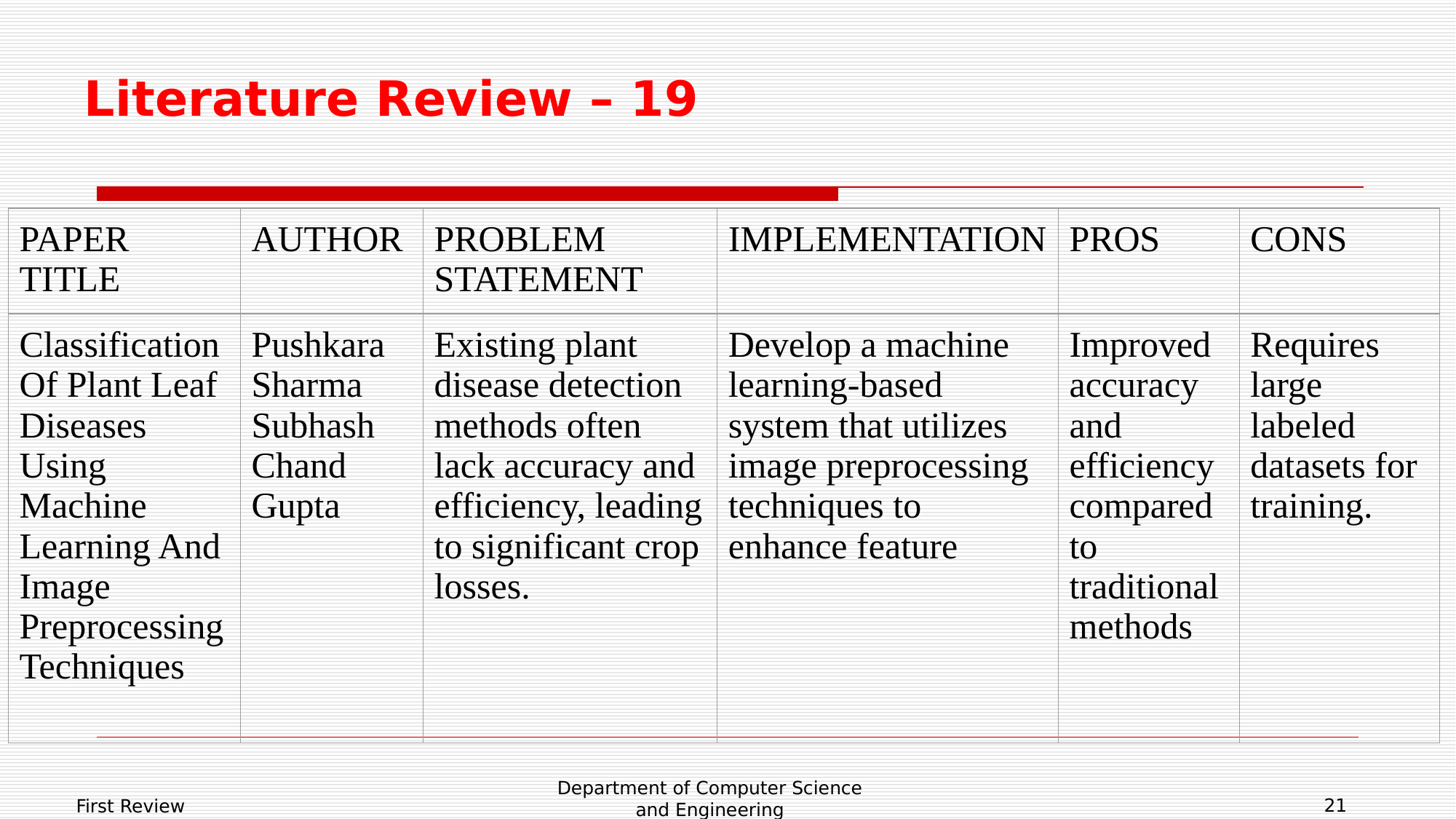

# Literature Review – 19
| PAPER TITLE | AUTHOR | PROBLEM STATEMENT | IMPLEMENTATION | PROS | CONS |
| --- | --- | --- | --- | --- | --- |
| Classification Of Plant Leaf Diseases Using Machine Learning And Image Preprocessing Techniques | Pushkara Sharma Subhash Chand Gupta | Existing plant disease detection methods often lack accuracy and efficiency, leading to significant crop losses. | Develop a machine learning-based system that utilizes image preprocessing techniques to enhance feature | Improved accuracy and efficiency compared to traditional methods | Requires large labeled datasets for training. |
Department of Computer Science and Engineering
First Review
21